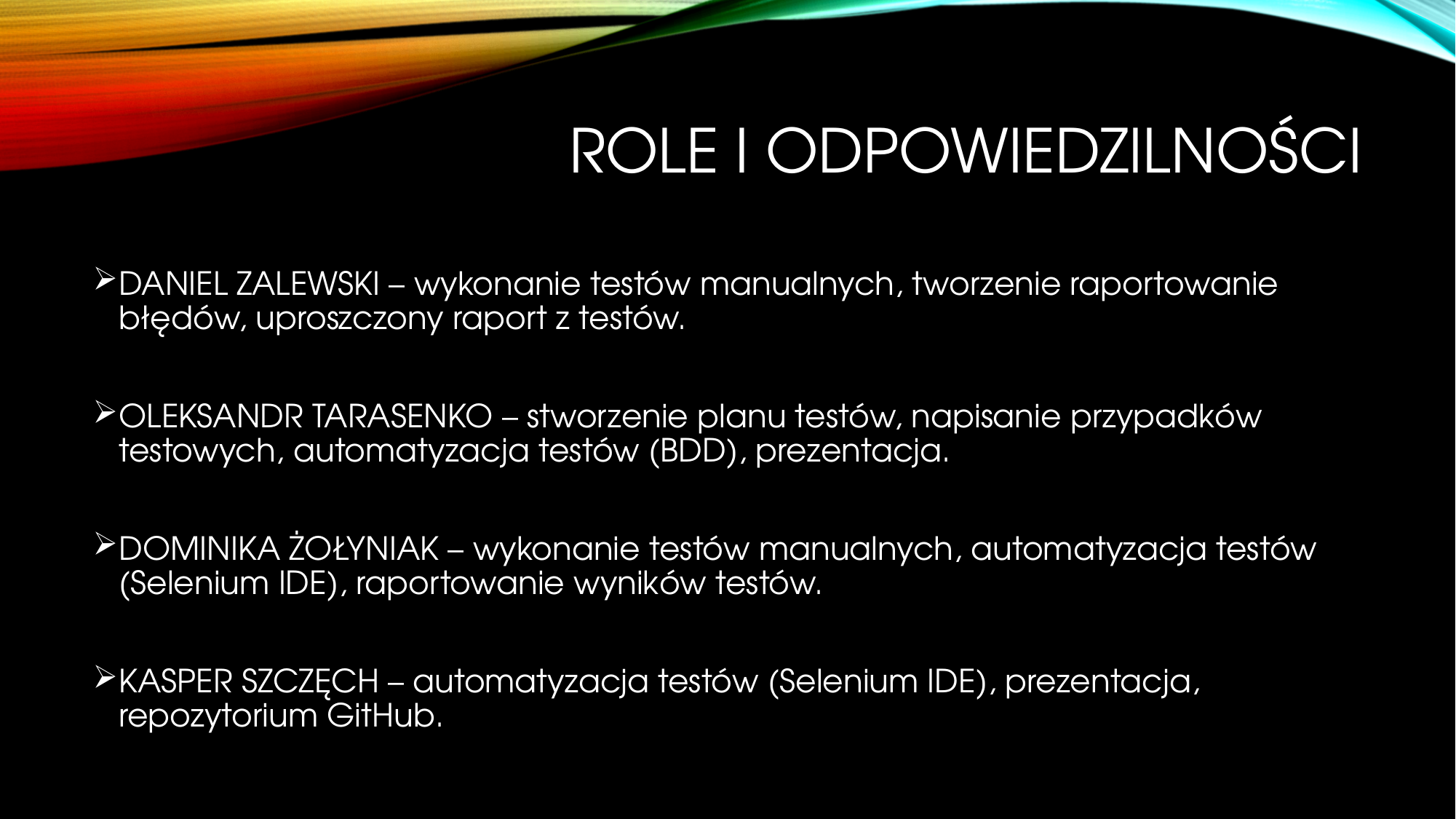

# Role i odpowiedzilności
DANIEL ZALEWSKI – wykonanie testów manualnych, tworzenie raportowanie błędów, uproszczony raport z testów.

OLEKSANDR TARASENKO – stworzenie planu testów, napisanie przypadków testowych, automatyzacja testów (BDD), prezentacja.

DOMINIKA ŻOŁYNIAK – wykonanie testów manualnych, automatyzacja testów (Selenium IDE), raportowanie wyników testów.

KASPER SZCZĘCH – automatyzacja testów (Selenium IDE), prezentacja, repozytorium GitHub.